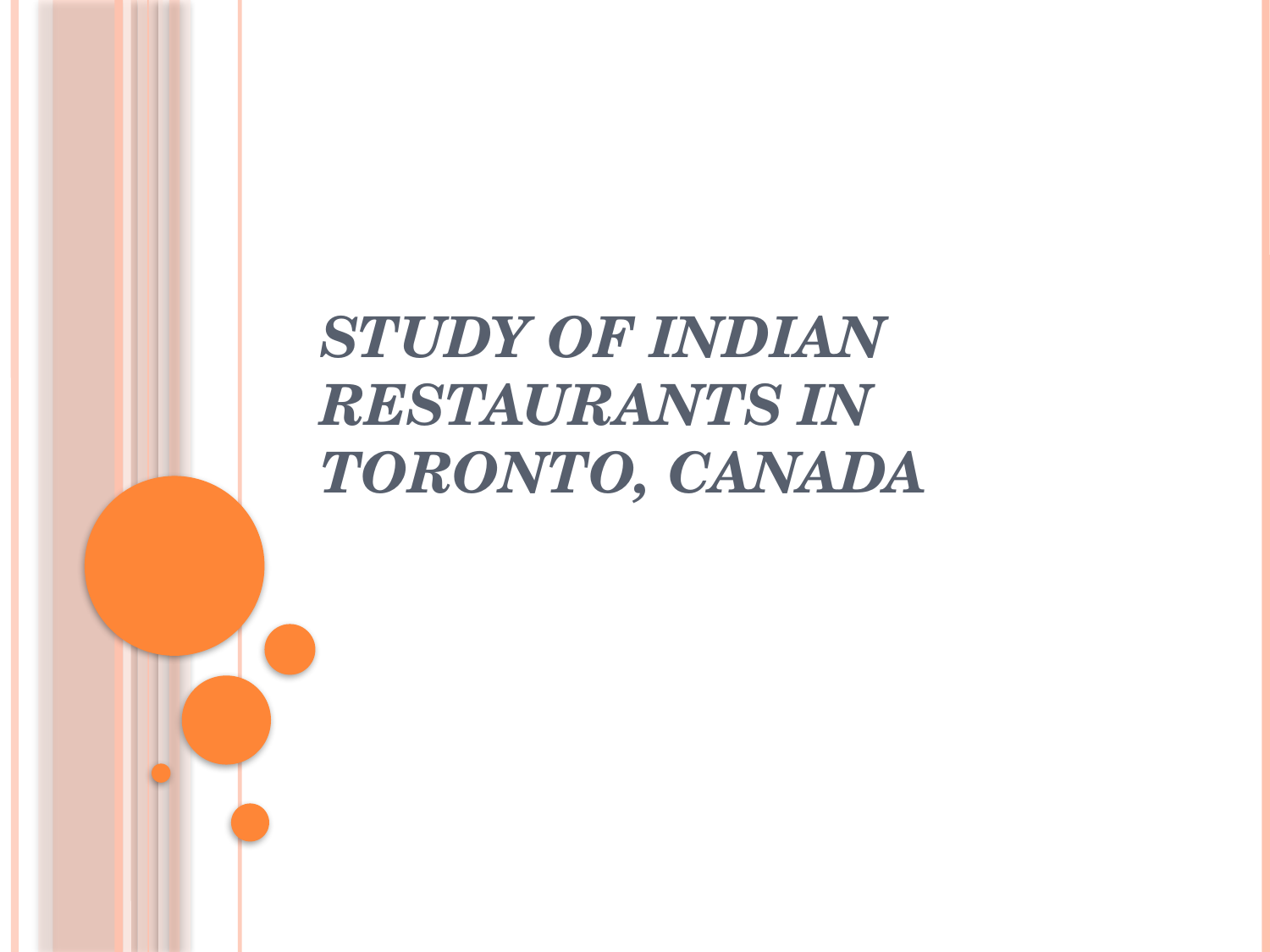

# STUDY OF INDIAN RESTAURANTS IN TORONTO, CANADA